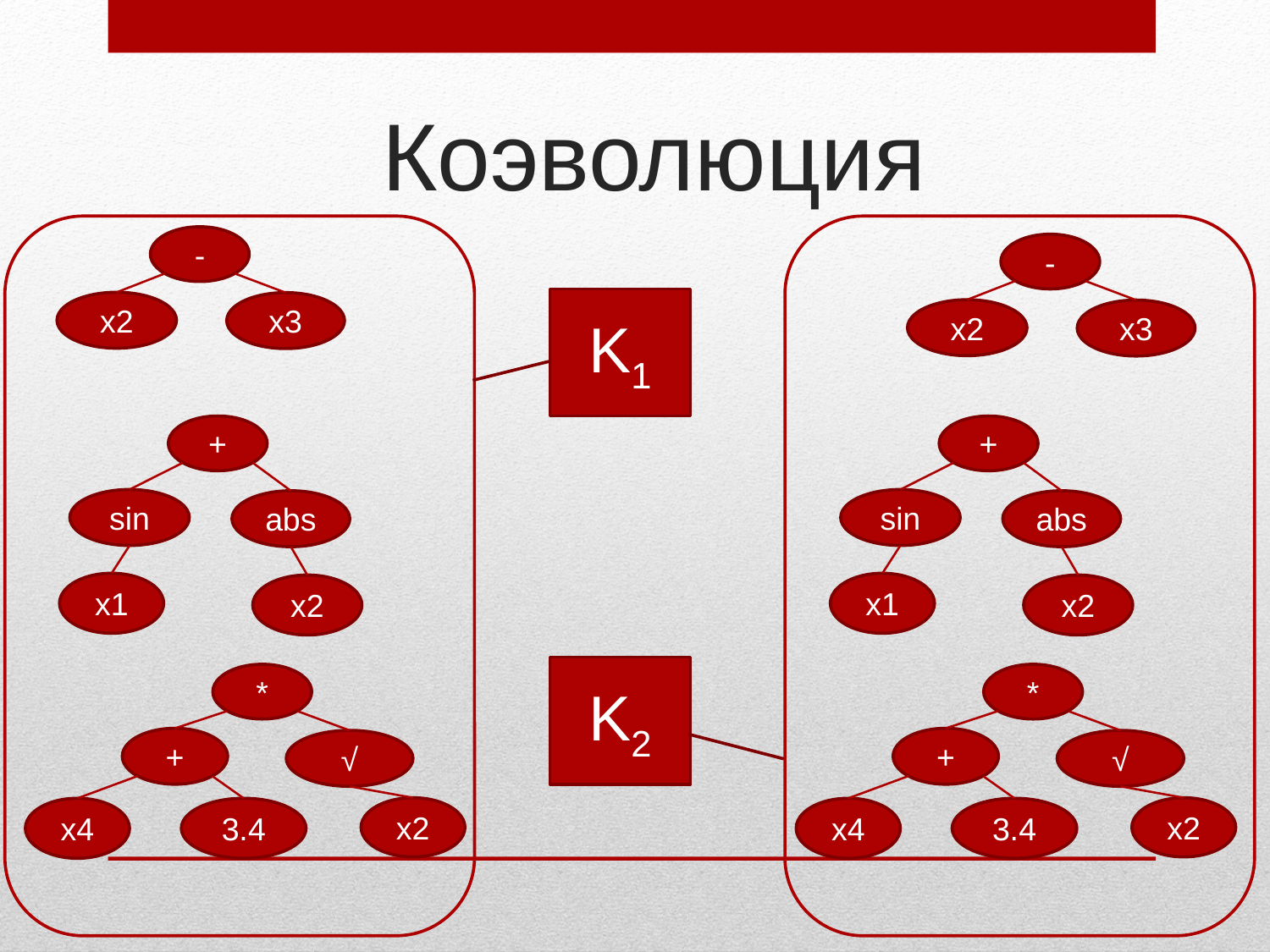

# Коэволюция

-
-
K1
x2
x3
x2
x3
+
+
sin
sin
abs
abs
x1
x1
x2
x2
K2
*
*
+
+
√
√
x2
x2
x4
3.4
x4
3.4